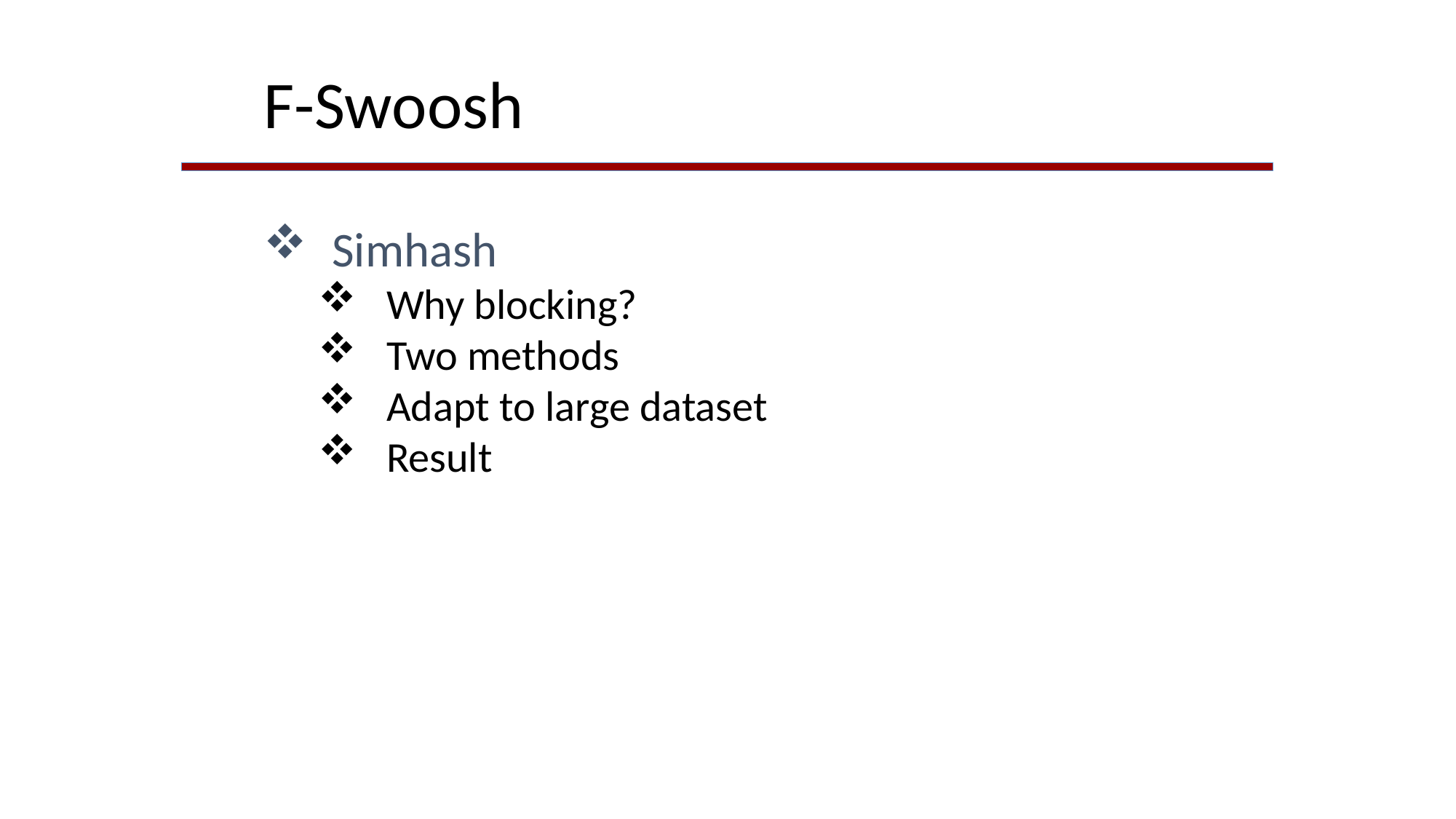

F-Swoosh

Simhash
Why blocking?
Two methods
Adapt to large dataset
Result